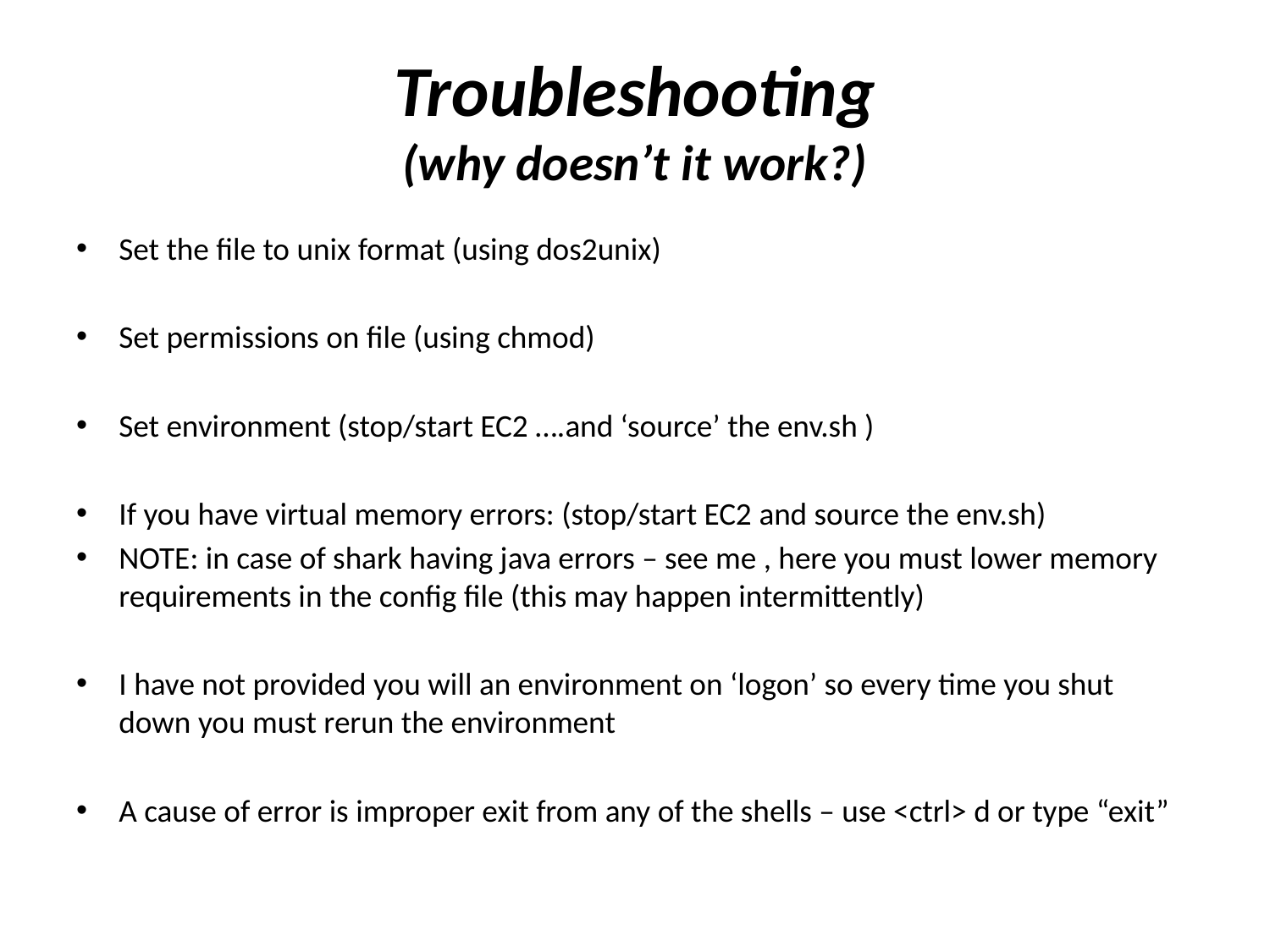

# Troubleshooting (why doesn’t it work?)
Set the file to unix format (using dos2unix)

Set permissions on file (using chmod)

Set environment (stop/start EC2 ….and ‘source’ the env.sh )

If you have virtual memory errors: (stop/start EC2 and source the env.sh)
NOTE: in case of shark having java errors – see me , here you must lower memory requirements in the config file (this may happen intermittently)

I have not provided you will an environment on ‘logon’ so every time you shut down you must rerun the environment

A cause of error is improper exit from any of the shells – use <ctrl> d or type “exit”